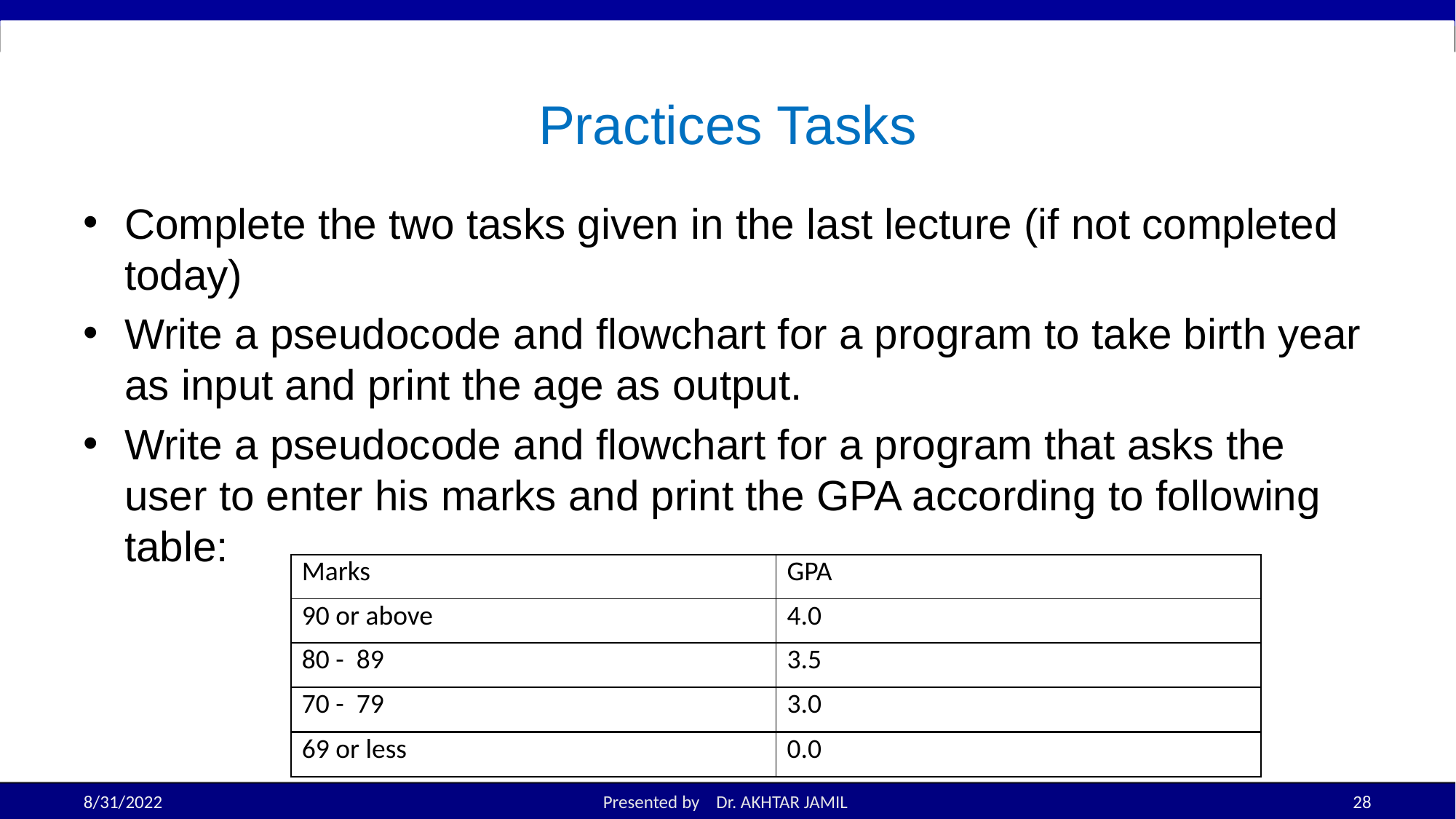

# Practices Tasks
Complete the two tasks given in the last lecture (if not completed today)
Write a pseudocode and flowchart for a program to take birth year as input and print the age as output.
Write a pseudocode and flowchart for a program that asks the user to enter his marks and print the GPA according to following table:

| Marks | GPA |
| --- | --- |
| 90 or above | 4.0 |
| 80 - 89 | 3.5 |
| 70 - 79 | 3.0 |
| 69 or less | 0.0 |
| --- | --- |
8/31/2022
Presented by    Dr. AKHTAR JAMIL
28